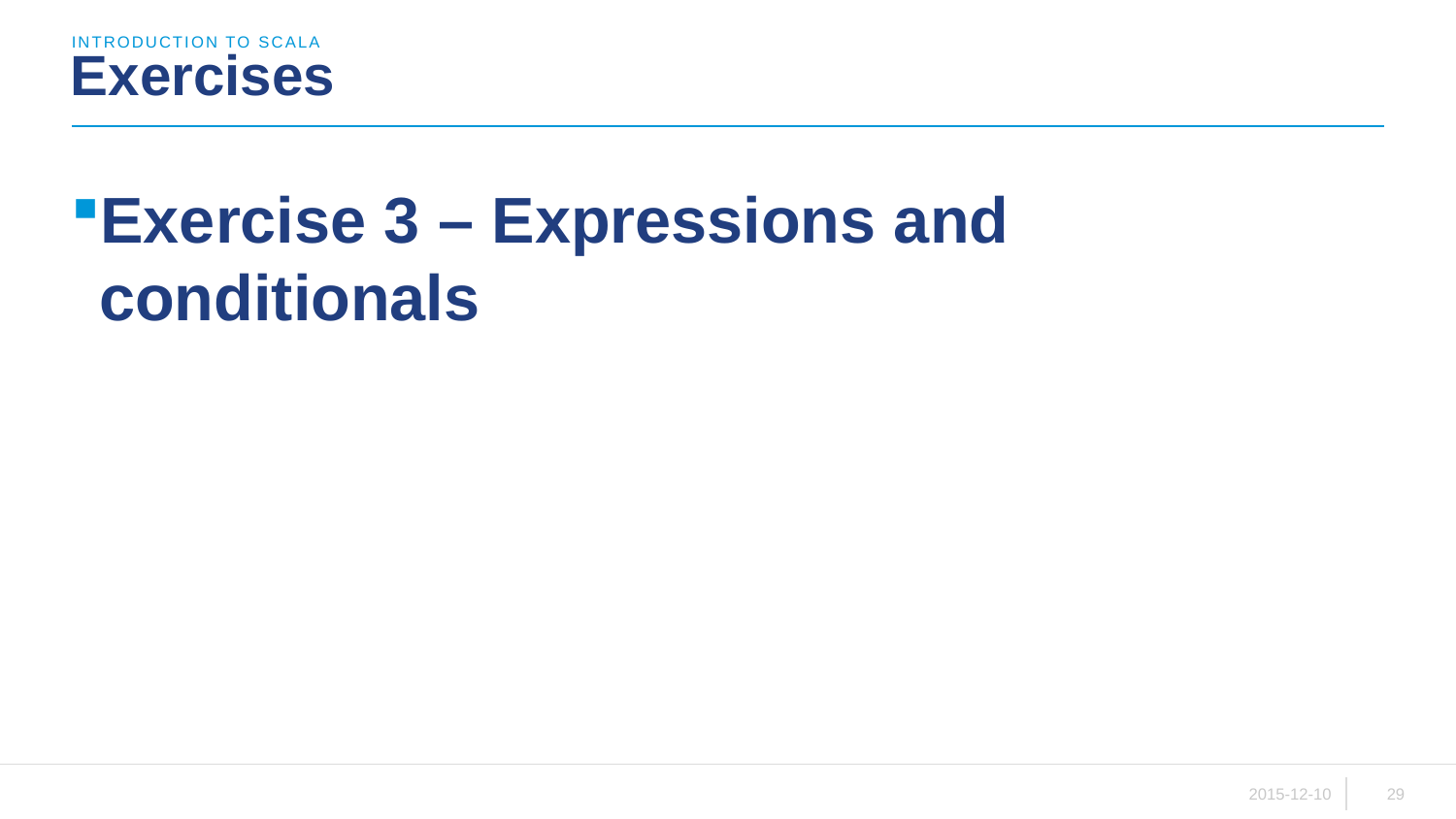

introduction to scala
# Exercises
Exercise 3 – Expressions and conditionals